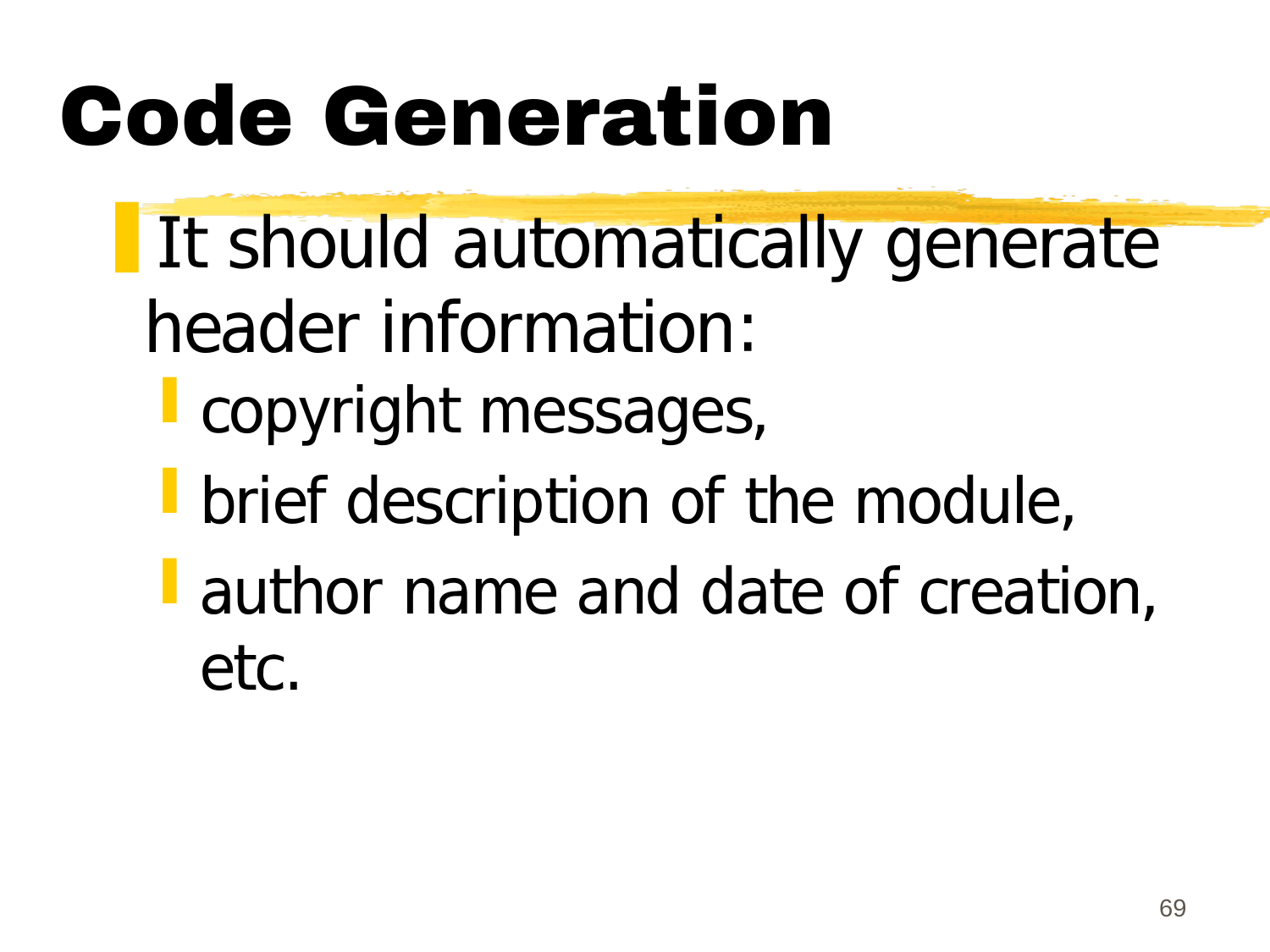

# Code Generation
It should automatically generate header information:
copyright messages,
brief description of the module,
author name and date of creation, etc.
69